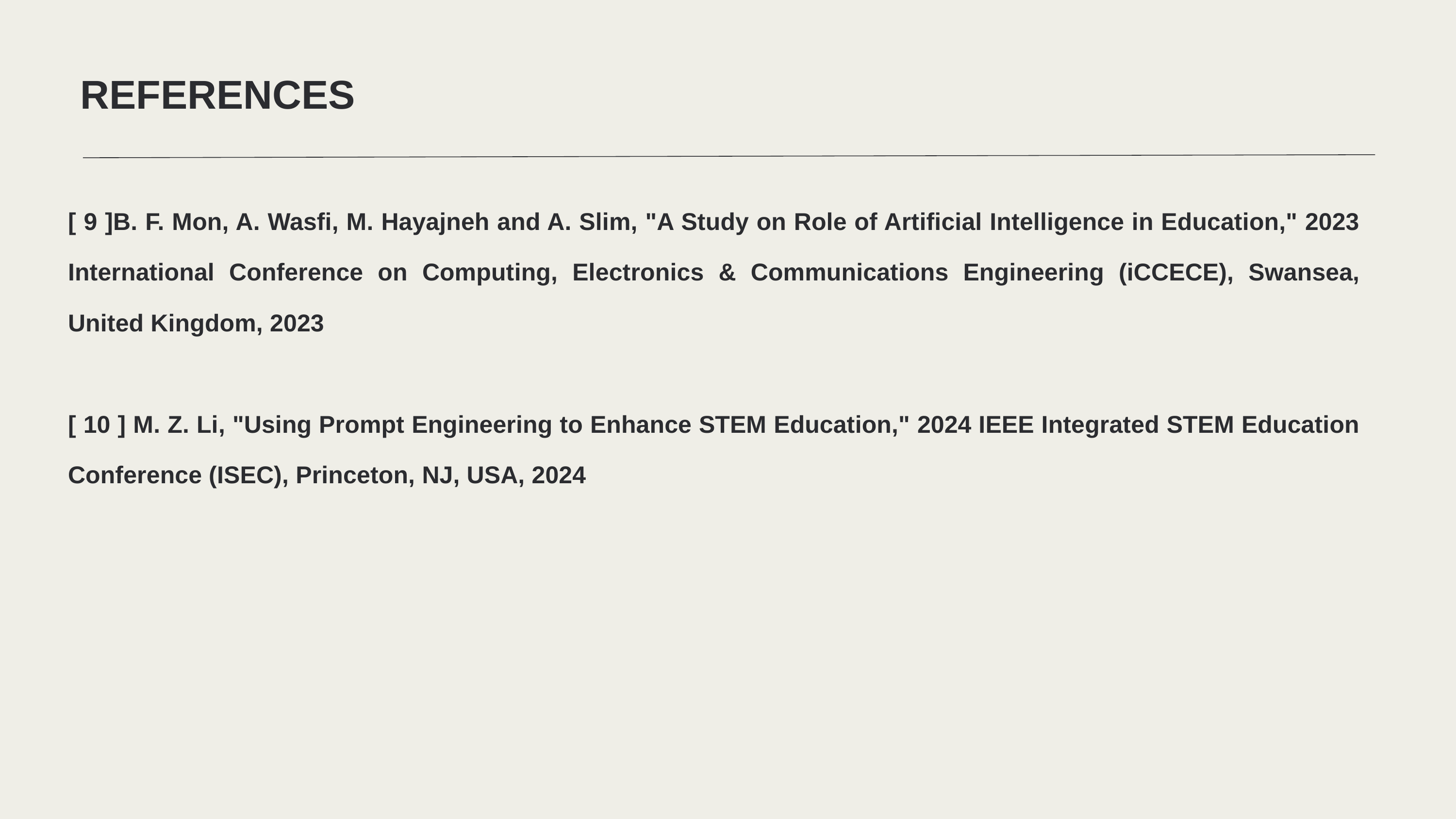

REFERENCES

[ 9 ]B. F. Mon, A. Wasfi, M. Hayajneh and A. Slim, "A Study on Role of Artificial Intelligence in Education," 2023 International Conference on Computing, Electronics & Communications Engineering (iCCECE), Swansea, United Kingdom, 2023

[ 10 ] M. Z. Li, "Using Prompt Engineering to Enhance STEM Education," 2024 IEEE Integrated STEM Education Conference (ISEC), Princeton, NJ, USA, 2024